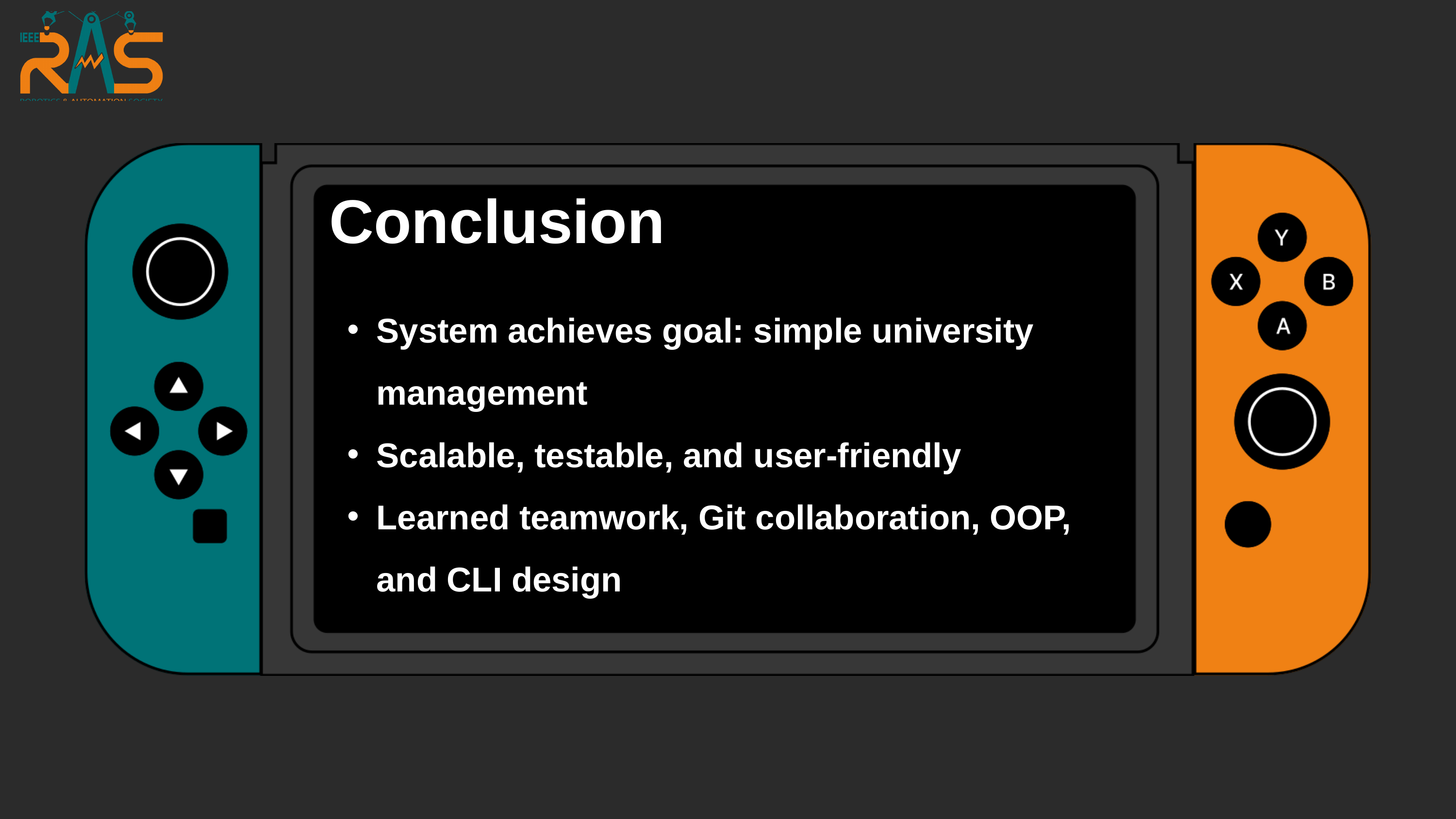

Conclusion
System achieves goal: simple university management
Scalable, testable, and user-friendly
Learned teamwork, Git collaboration, OOP, and CLI design